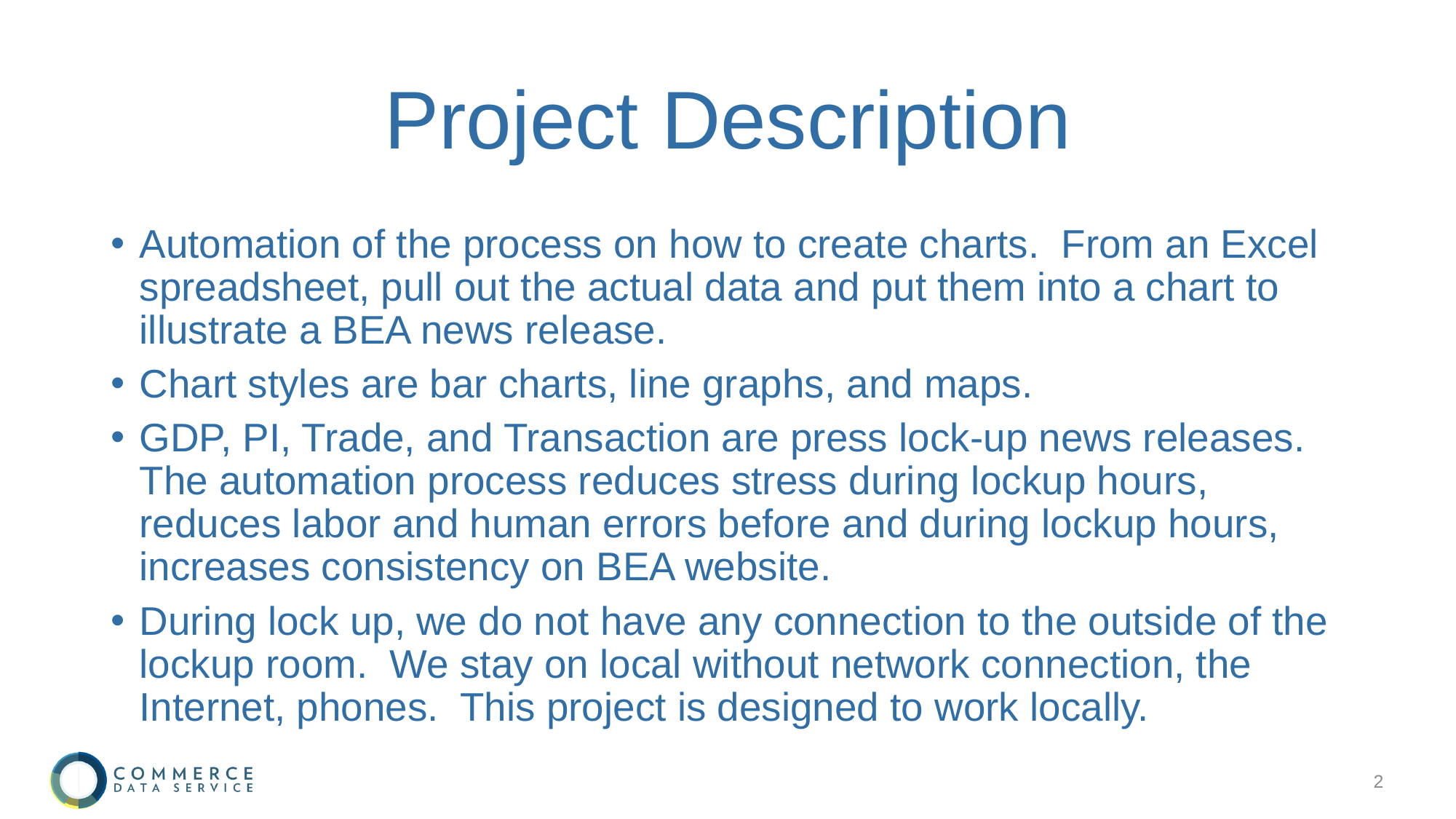

# Project Description
Automation of the process on how to create charts.  From an Excel spreadsheet, pull out the actual data and put them into a chart to illustrate a BEA news release.
Chart styles are bar charts, line graphs, and maps.
GDP, PI, Trade, and Transaction are press lock-up news releases. The automation process reduces stress during lockup hours, reduces labor and human errors before and during lockup hours, increases consistency on BEA website.
During lock up, we do not have any connection to the outside of the lockup room.  We stay on local without network connection, the Internet, phones.  This project is designed to work locally.
2